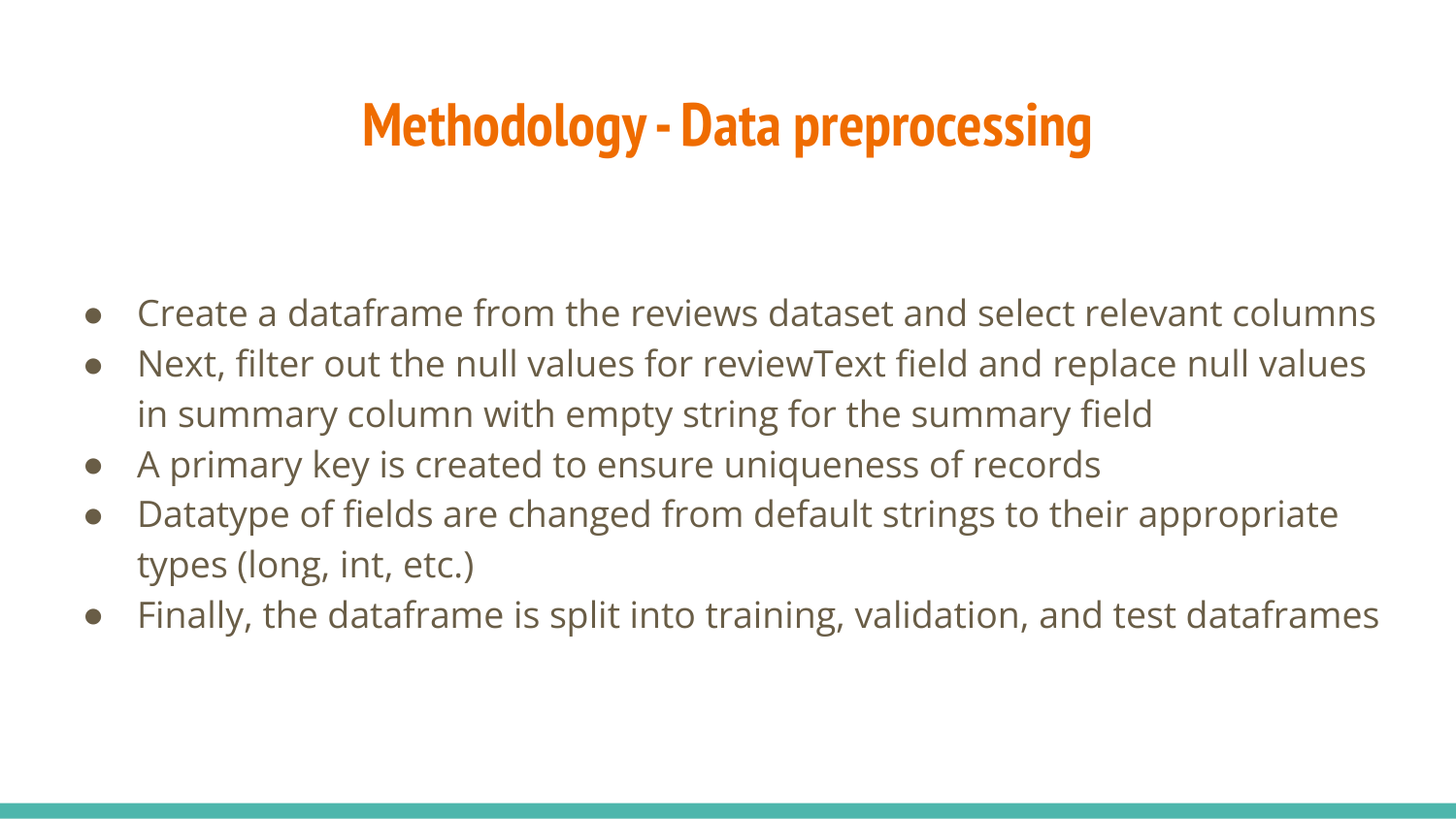

# Methodology - Data preprocessing

Create a dataframe from the reviews dataset and select relevant columns
Next, filter out the null values for reviewText field and replace null values in summary column with empty string for the summary field
A primary key is created to ensure uniqueness of records
Datatype of fields are changed from default strings to their appropriate types (long, int, etc.)
Finally, the dataframe is split into training, validation, and test dataframes